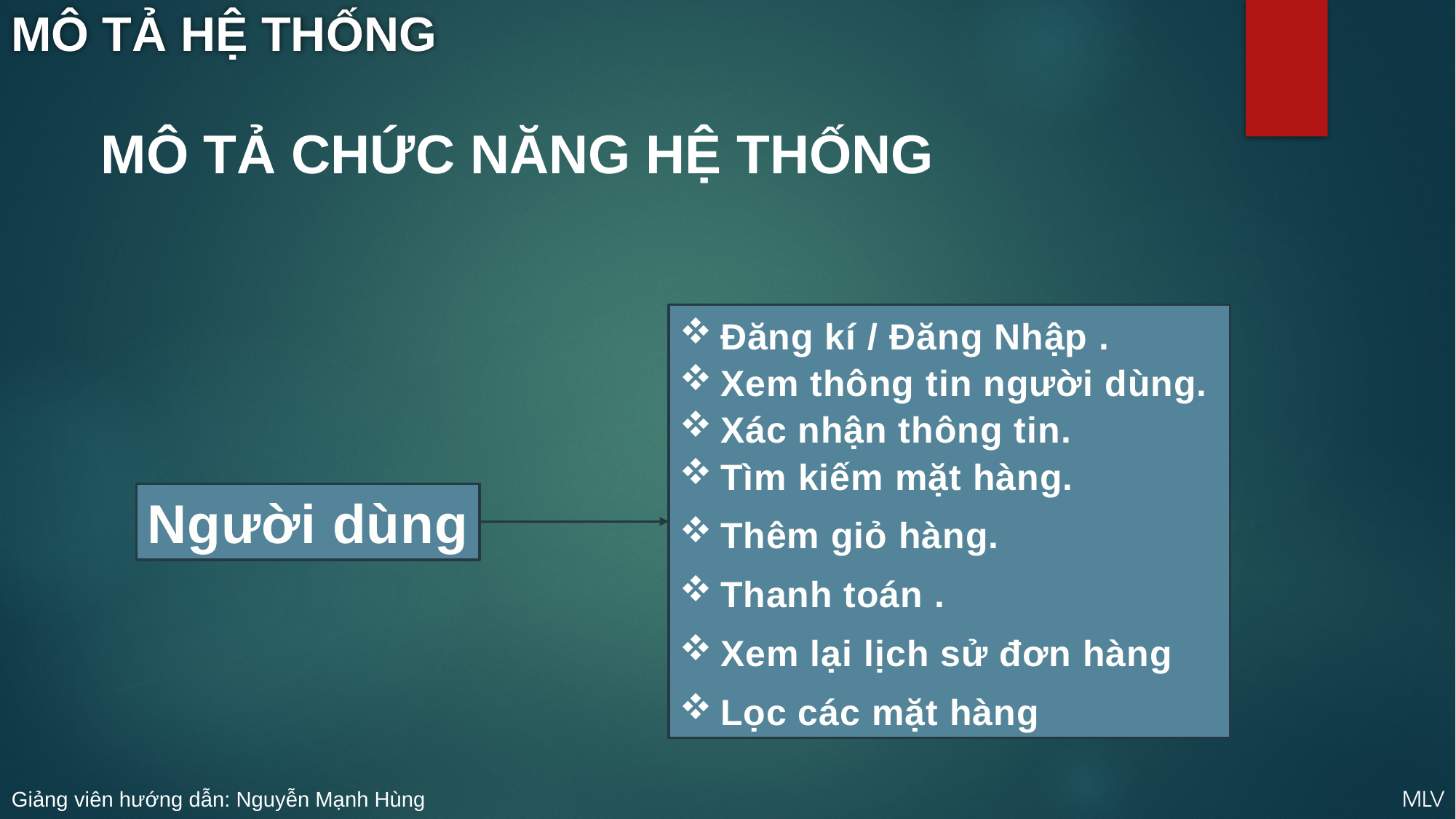

MÔ TẢ HỆ THỐNG
MÔ TẢ CHỨC NĂNG HỆ THỐNG
Đăng kí / Đăng Nhập .
Xem thông tin người dùng.
Xác nhận thông tin.
Tìm kiếm mặt hàng.
Thêm giỏ hàng.
Thanh toán .
Xem lại lịch sử đơn hàng
Lọc các mặt hàng
Người dùng
MLV
Giảng viên hướng dẫn: Nguyễn Mạnh Hùng